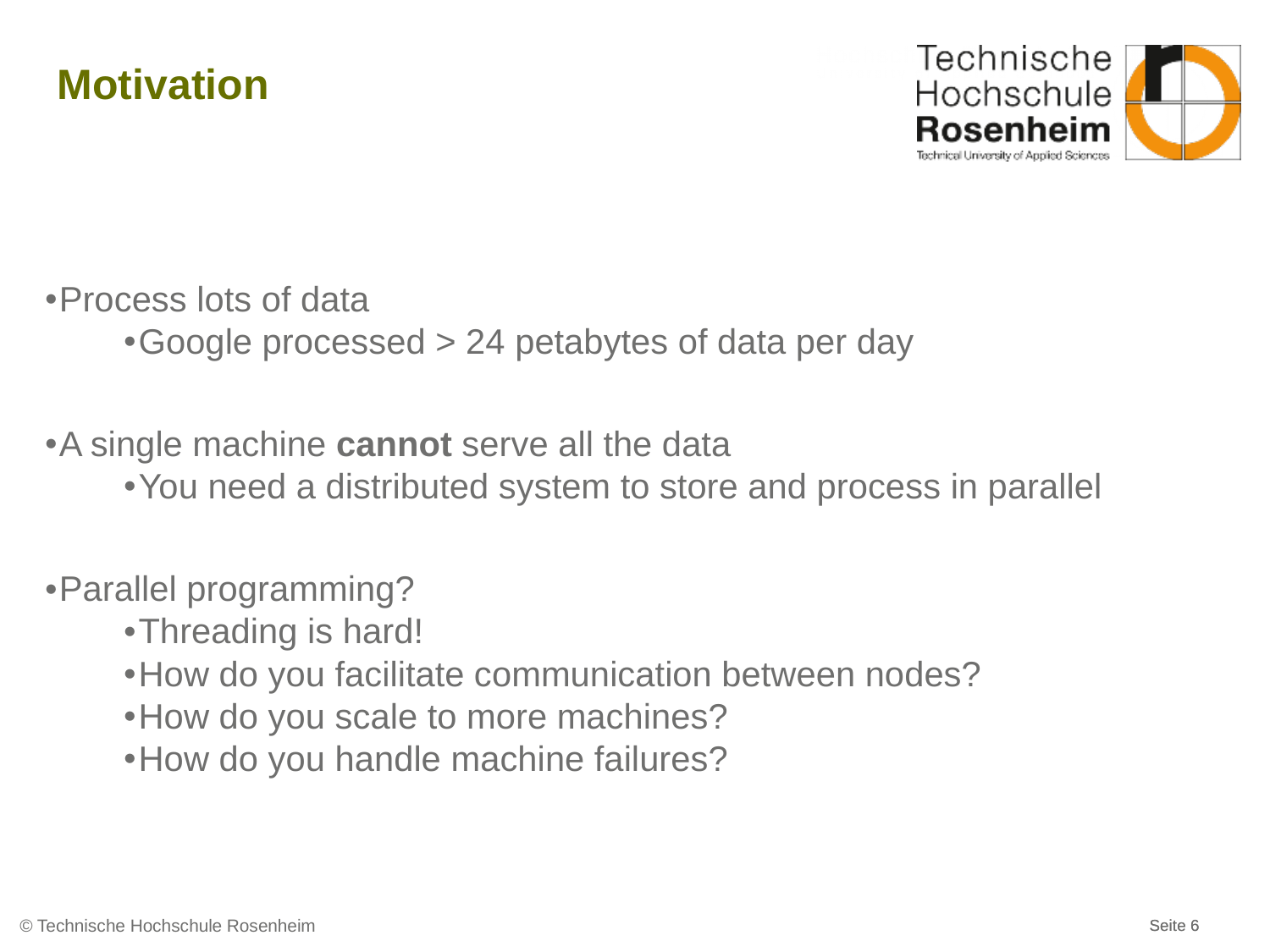

# Motivation
Process lots of data
Google processed > 24 petabytes of data per day

A single machine cannot serve all the data
You need a distributed system to store and process in parallel

Parallel programming?
Threading is hard!
How do you facilitate communication between nodes?
How do you scale to more machines?
How do you handle machine failures?